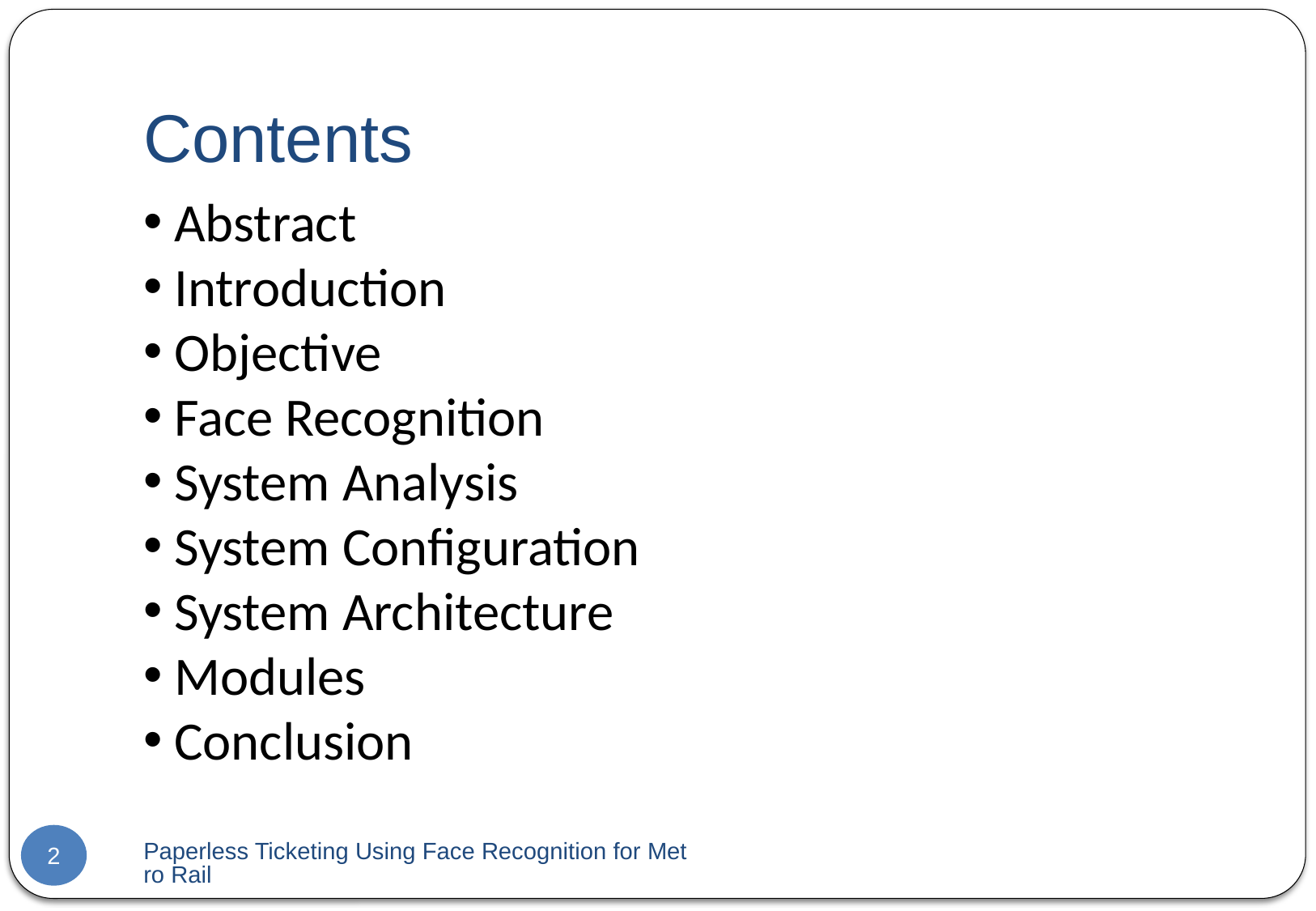

# Contents
 Abstract
 Introduction
 Objective
 Face Recognition
 System Analysis
 System Configuration
 System Architecture
 Modules
 Conclusion
Paperless Ticketing Using Face Recognition for Metro Rail
2